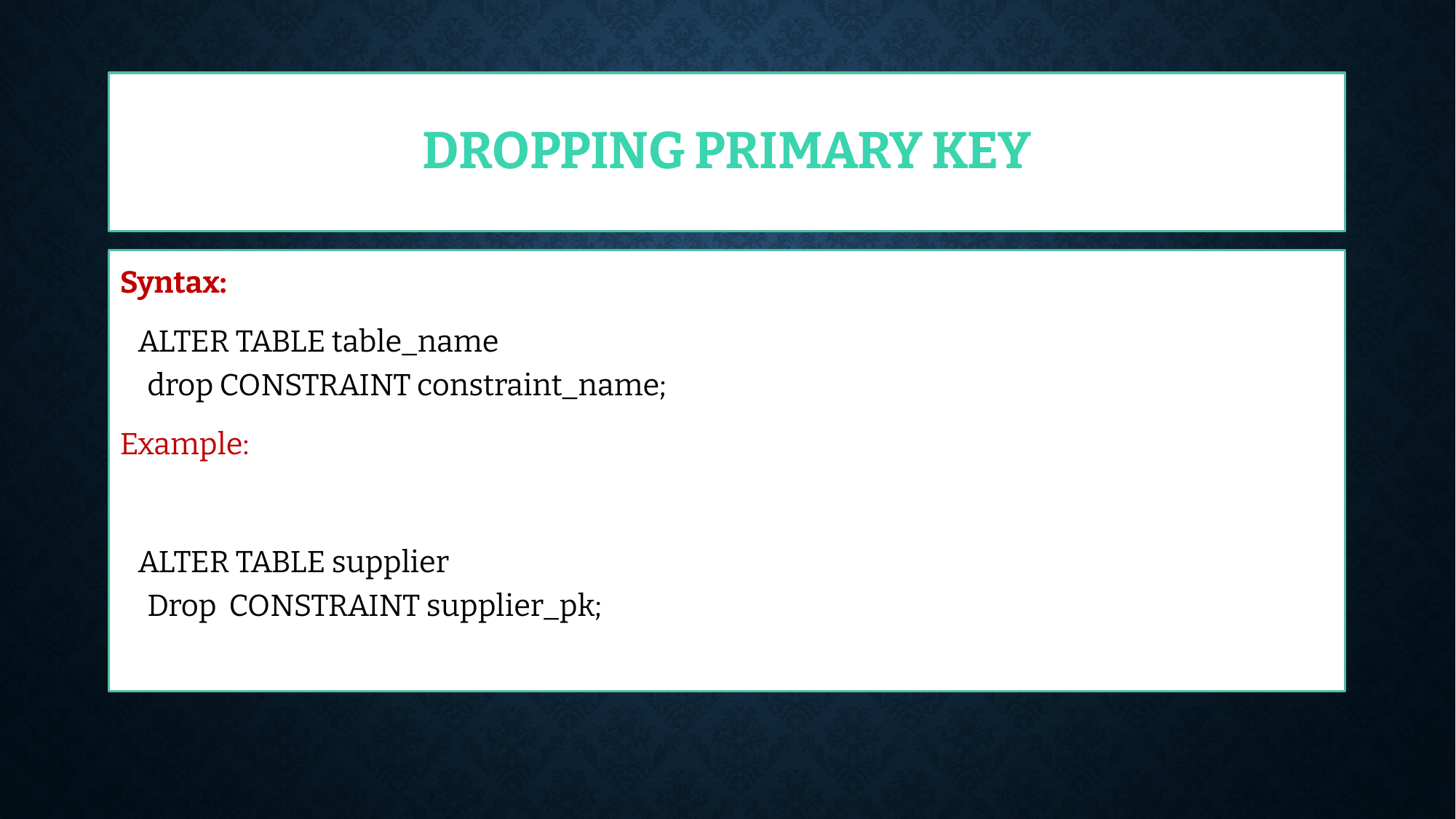

# Dropping primary key
Syntax:
   ALTER TABLE table_name
drop CONSTRAINT constraint_name;
Example:

   ALTER TABLE supplier
Drop  CONSTRAINT supplier_pk;